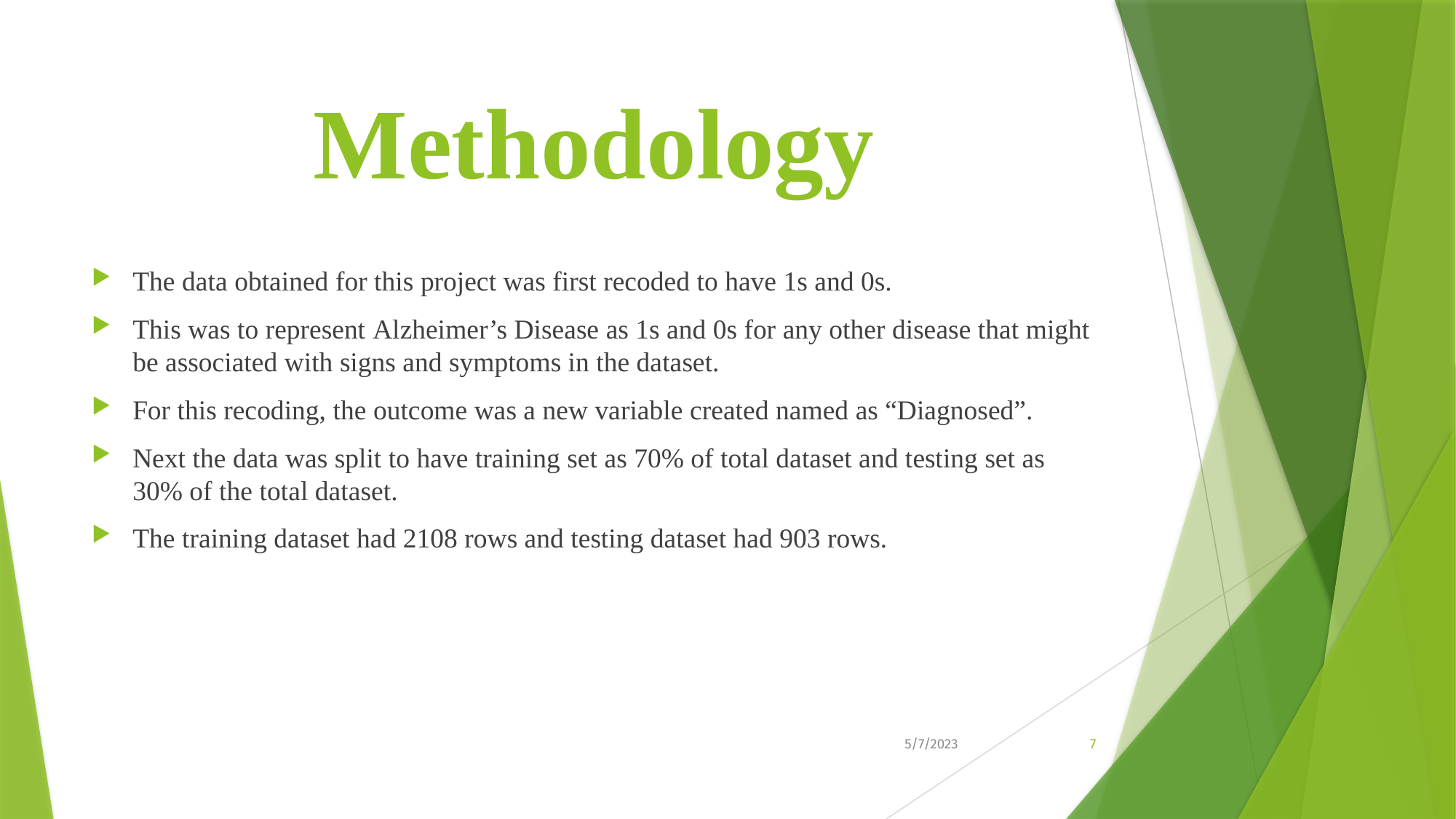

# Methodology
The data obtained for this project was first recoded to have 1s and 0s.
This was to represent Alzheimer’s Disease as 1s and 0s for any other disease that might be associated with signs and symptoms in the dataset.
For this recoding, the outcome was a new variable created named as “Diagnosed”.
Next the data was split to have training set as 70% of total dataset and testing set as 30% of the total dataset.
The training dataset had 2108 rows and testing dataset had 903 rows.
5/7/2023
7